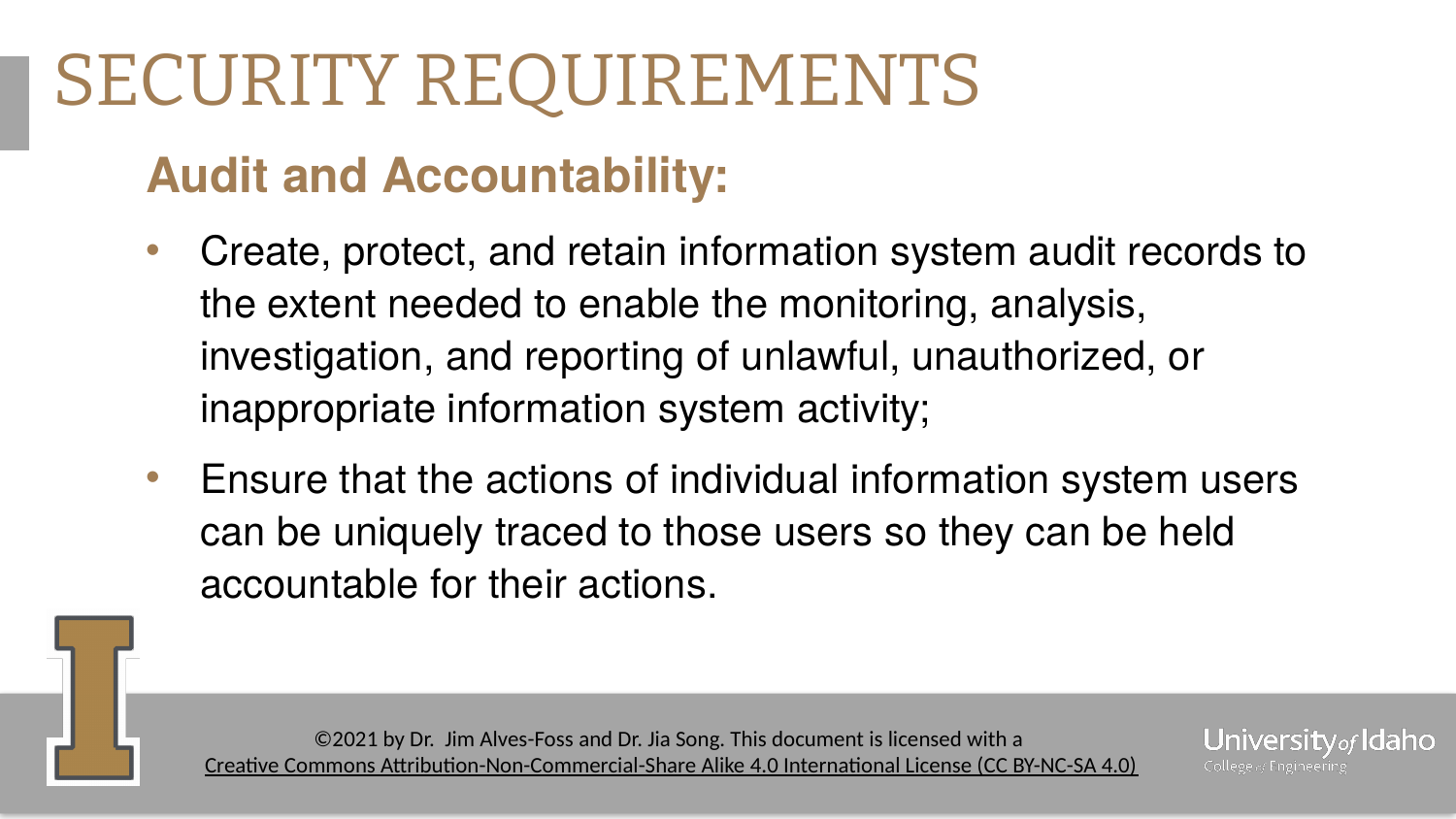

# SECURITY REQUIREMENTS
Audit and Accountability:
Create, protect, and retain information system audit records to the extent needed to enable the monitoring, analysis, investigation, and reporting of unlawful, unauthorized, or inappropriate information system activity;
Ensure that the actions of individual information system users can be uniquely traced to those users so they can be held accountable for their actions.